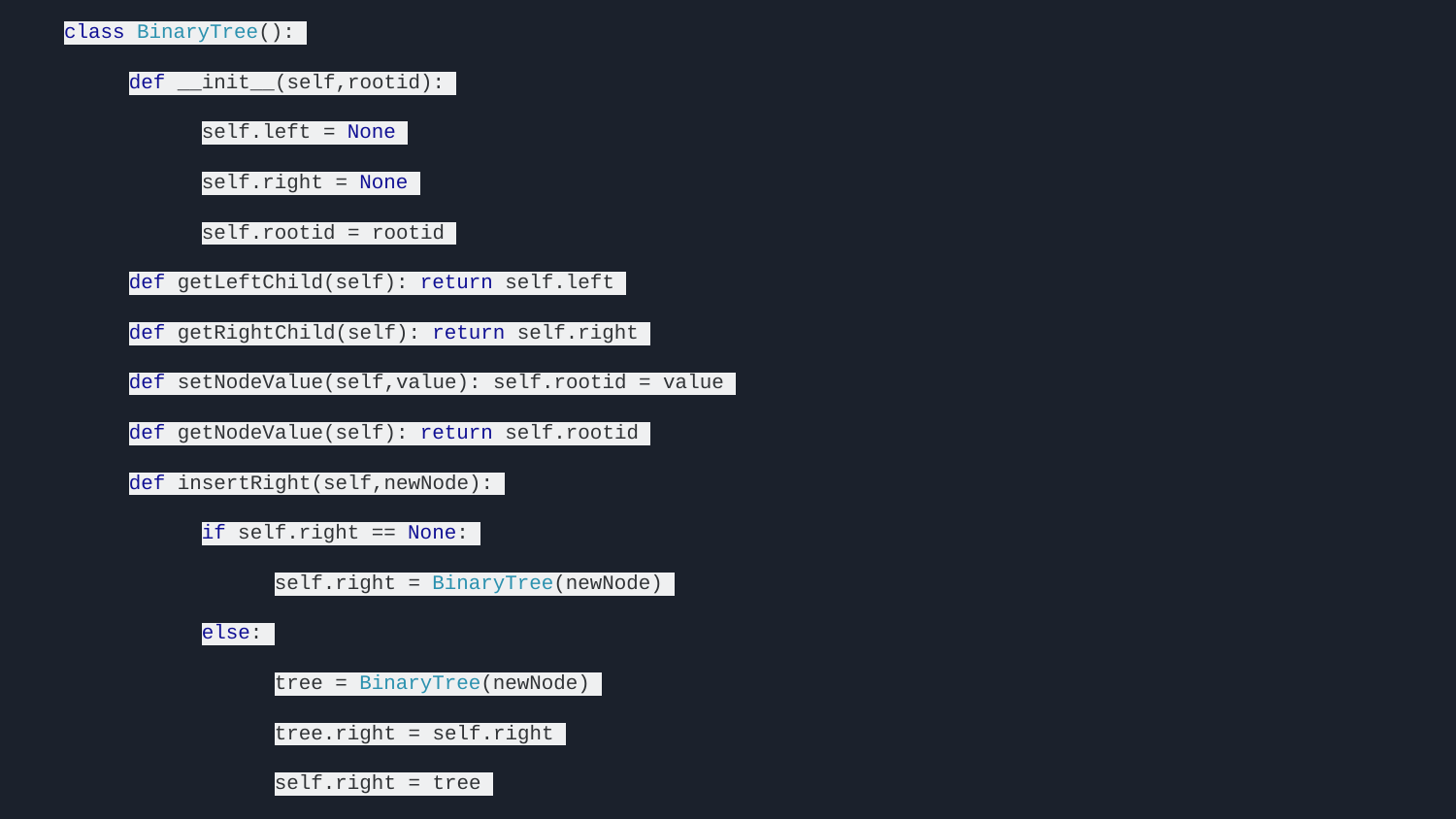

class BinaryTree():
def __init__(self,rootid):
self.left = None
self.right = None
self.rootid = rootid
def getLeftChild(self): return self.left
def getRightChild(self): return self.right
def setNodeValue(self,value): self.rootid = value
def getNodeValue(self): return self.rootid
def insertRight(self,newNode):
if self.right == None:
self.right = BinaryTree(newNode)
else:
tree = BinaryTree(newNode)
tree.right = self.right
self.right = tree
def insertLeft(self,newNode): if self.left == None: self.left = BinaryTree(newNode) else: tree = BinaryTree(newNode) tree.left = self.left self.left = tree